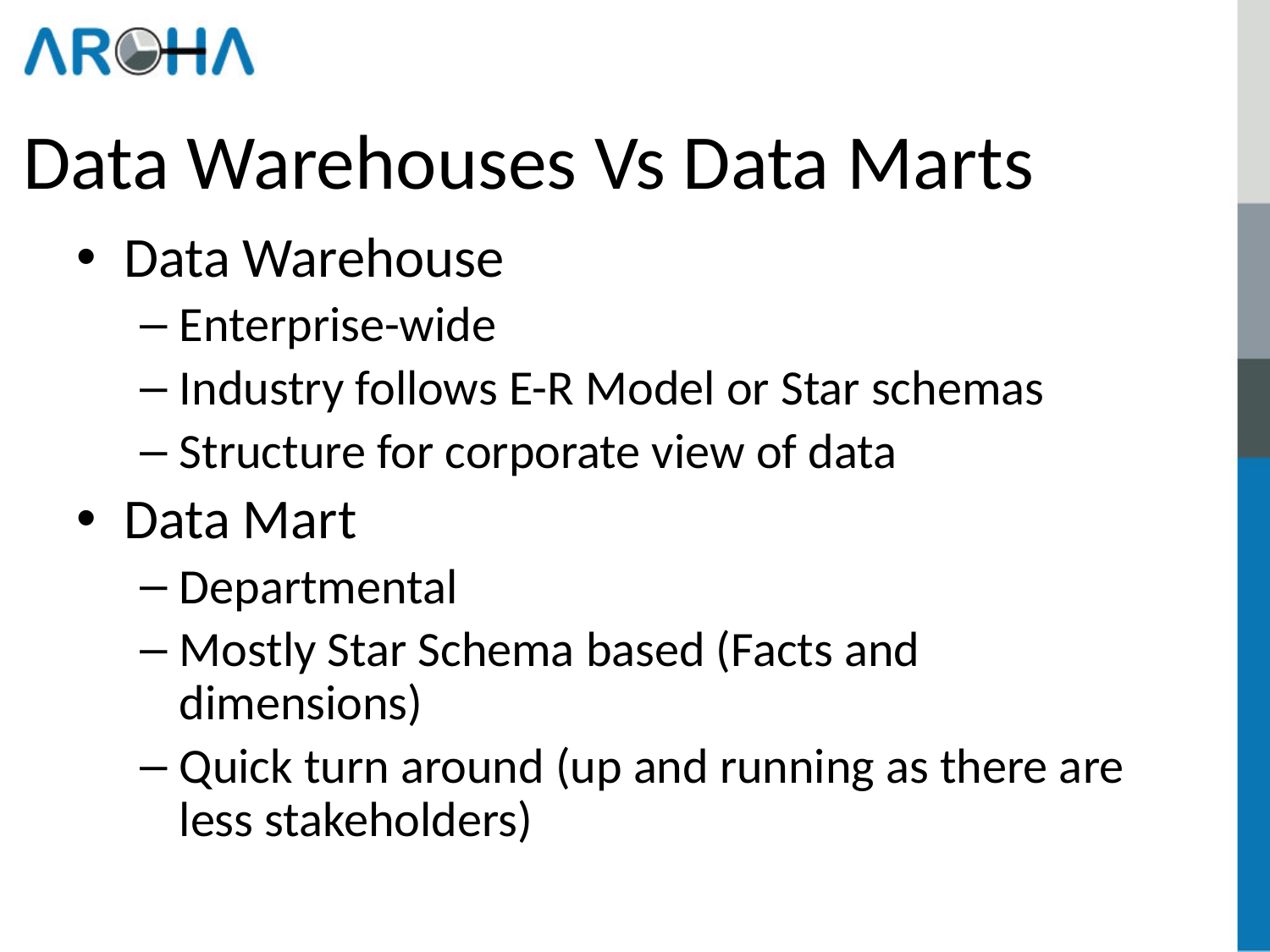

# Data Warehouses Vs Data Marts
Data Warehouse
Enterprise-wide
Industry follows E-R Model or Star schemas
Structure for corporate view of data
Data Mart
Departmental
Mostly Star Schema based (Facts and dimensions)
Quick turn around (up and running as there are less stakeholders)